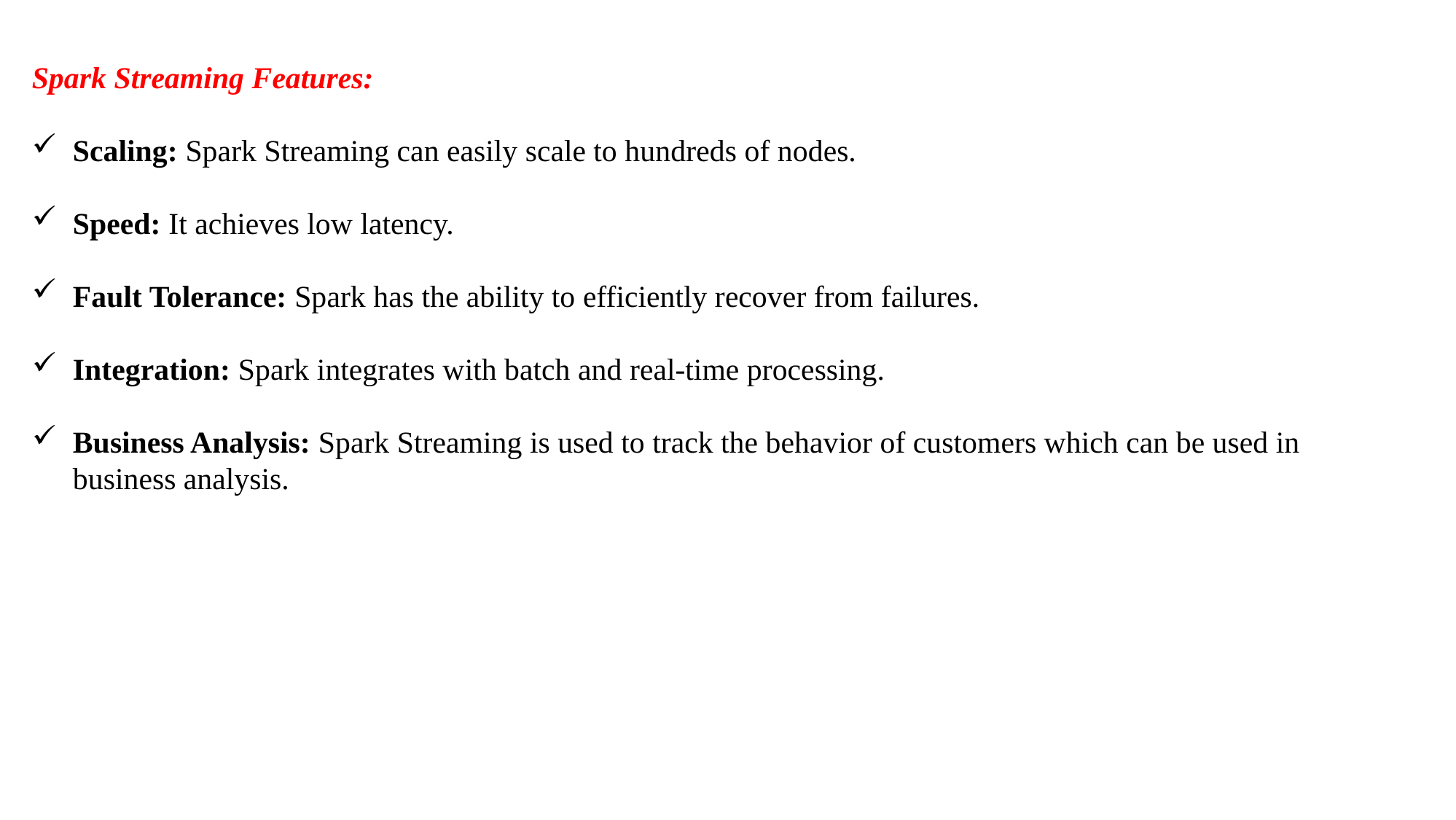

Spark Streaming Features:

Scaling: Spark Streaming can easily scale to hundreds of nodes.

Speed: It achieves low latency.

Fault Tolerance: Spark has the ability to efficiently recover from failures.

Integration: Spark integrates with batch and real-time processing.

Business Analysis: Spark Streaming is used to track the behavior of customers which can be used in business analysis.